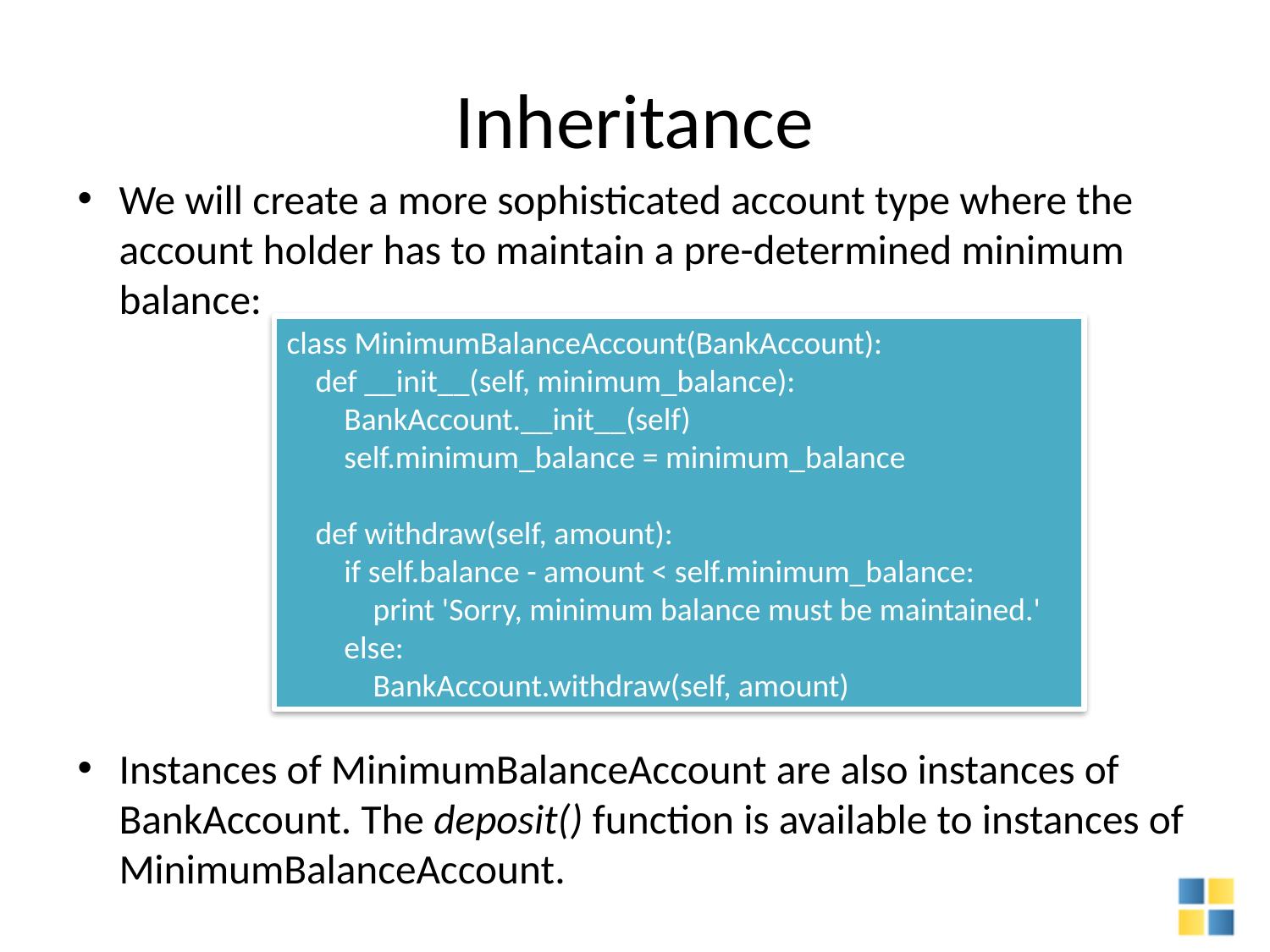

# Inheritance
We will create a more sophisticated account type where the account holder has to maintain a pre-determined minimum balance:

class MinimumBalanceAccount(BankAccount):
    def __init__(self, minimum_balance):
        BankAccount.__init__(self)
        self.minimum_balance = minimum_balance

    def withdraw(self, amount):
        if self.balance - amount < self.minimum_balance:
            print 'Sorry, minimum balance must be maintained.'
        else:
            BankAccount.withdraw(self, amount)
Instances of MinimumBalanceAccount are also instances of BankAccount. The deposit() function is available to instances of MinimumBalanceAccount.